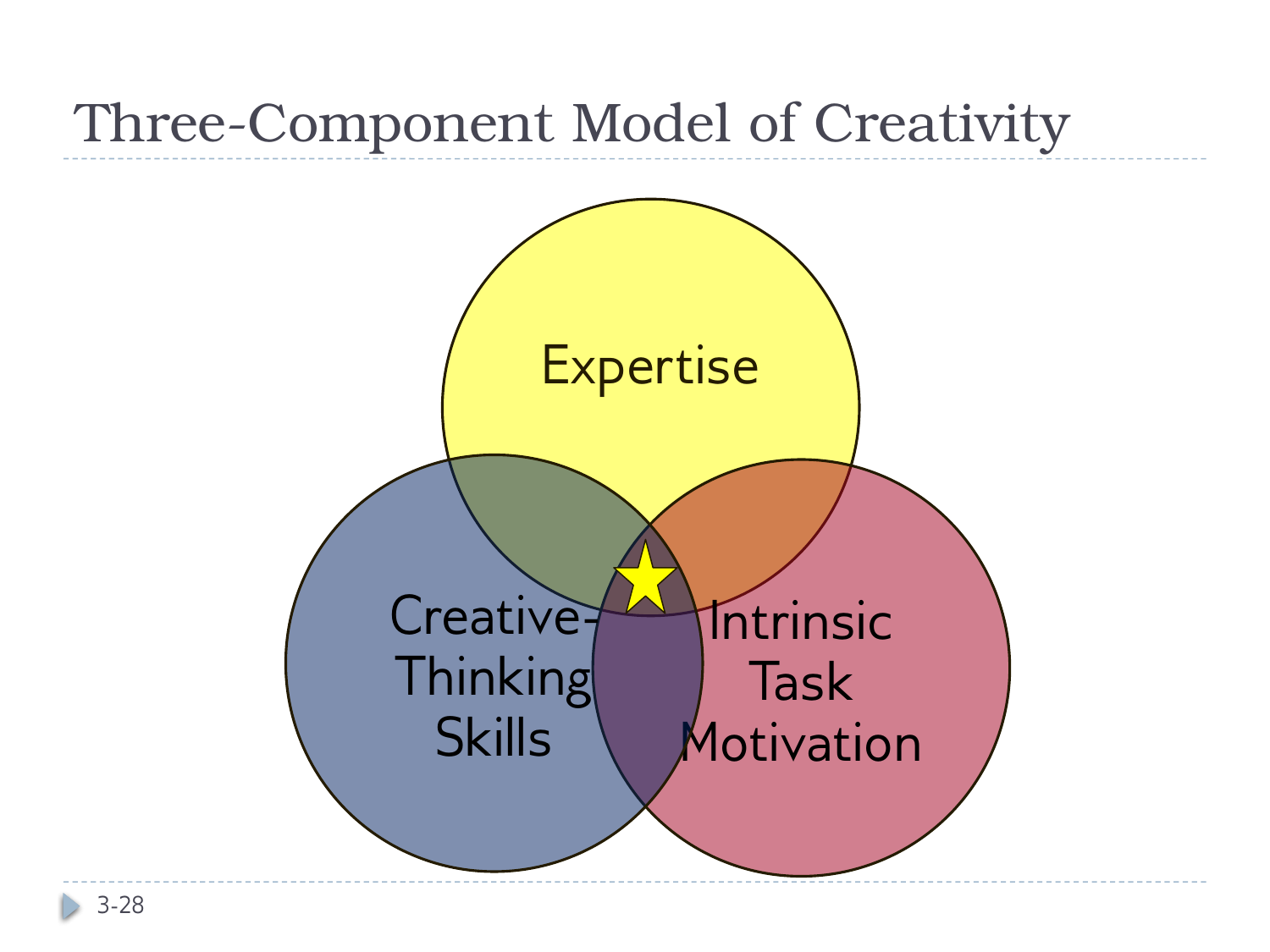

# Three-Component Model of Creativity
Expertise
Intrinsic Task Motivation
Creative-Thinking Skills

3-28